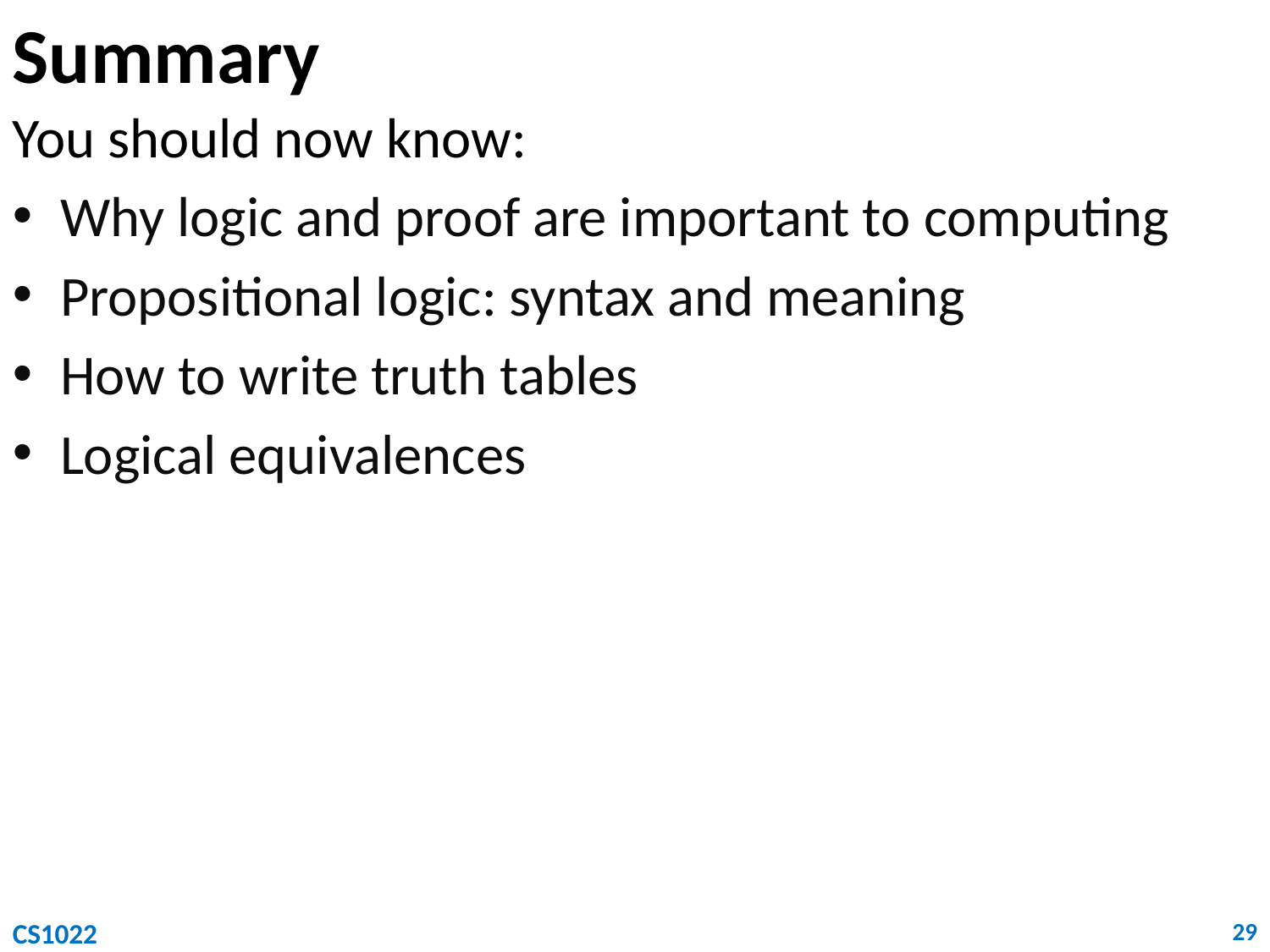

# Summary
You should now know:
Why logic and proof are important to computing
Propositional logic: syntax and meaning
How to write truth tables
Logical equivalences

CS1022
29